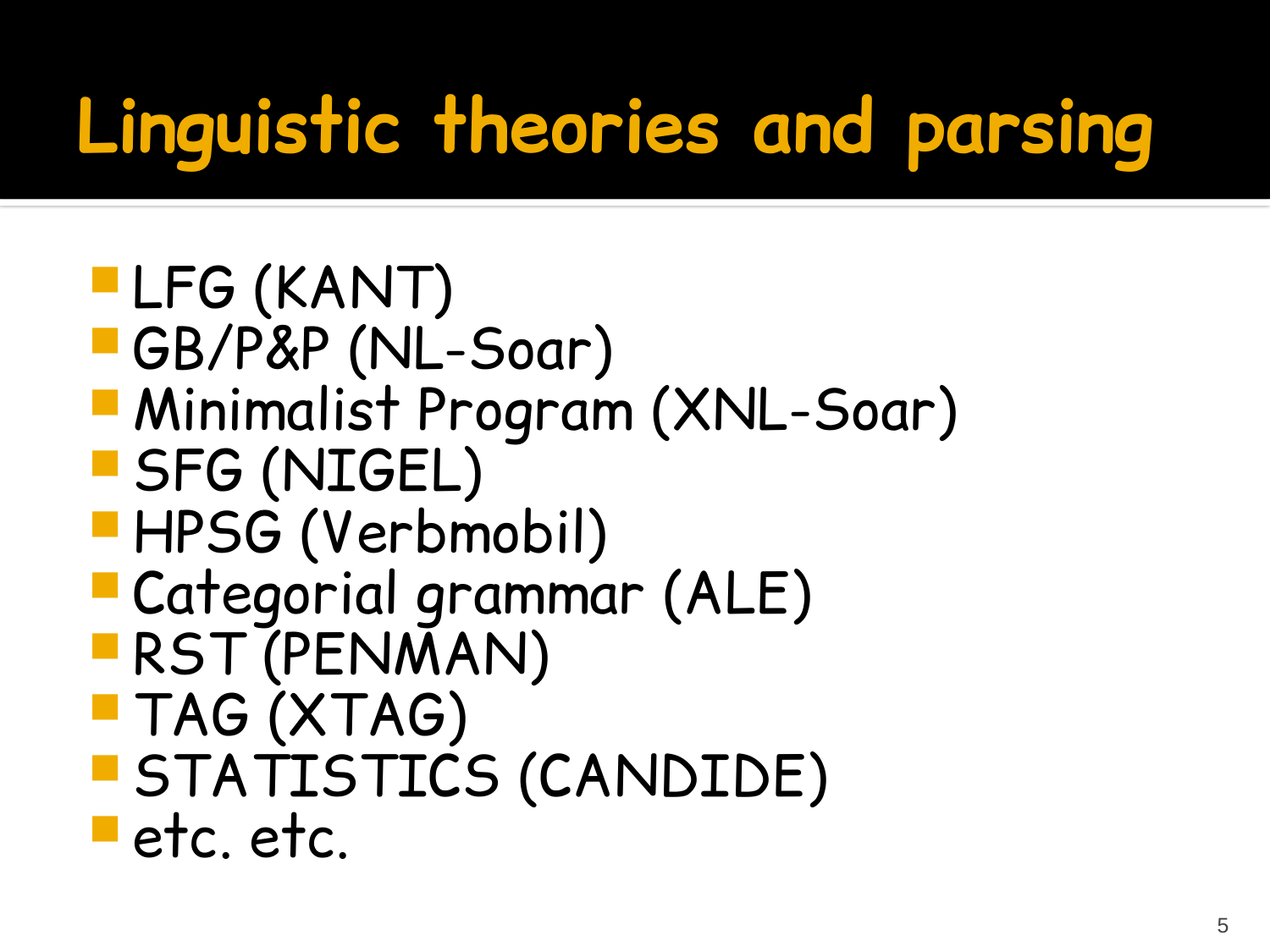

# Linguistic theories and parsing
LFG (KANT)
GB/P&P (NL-Soar)
Minimalist Program (XNL-Soar)
SFG (NIGEL)
HPSG (Verbmobil)
Categorial grammar (ALE)
RST (PENMAN)
TAG (XTAG)
STATISTICS (CANDIDE)
etc. etc.
5